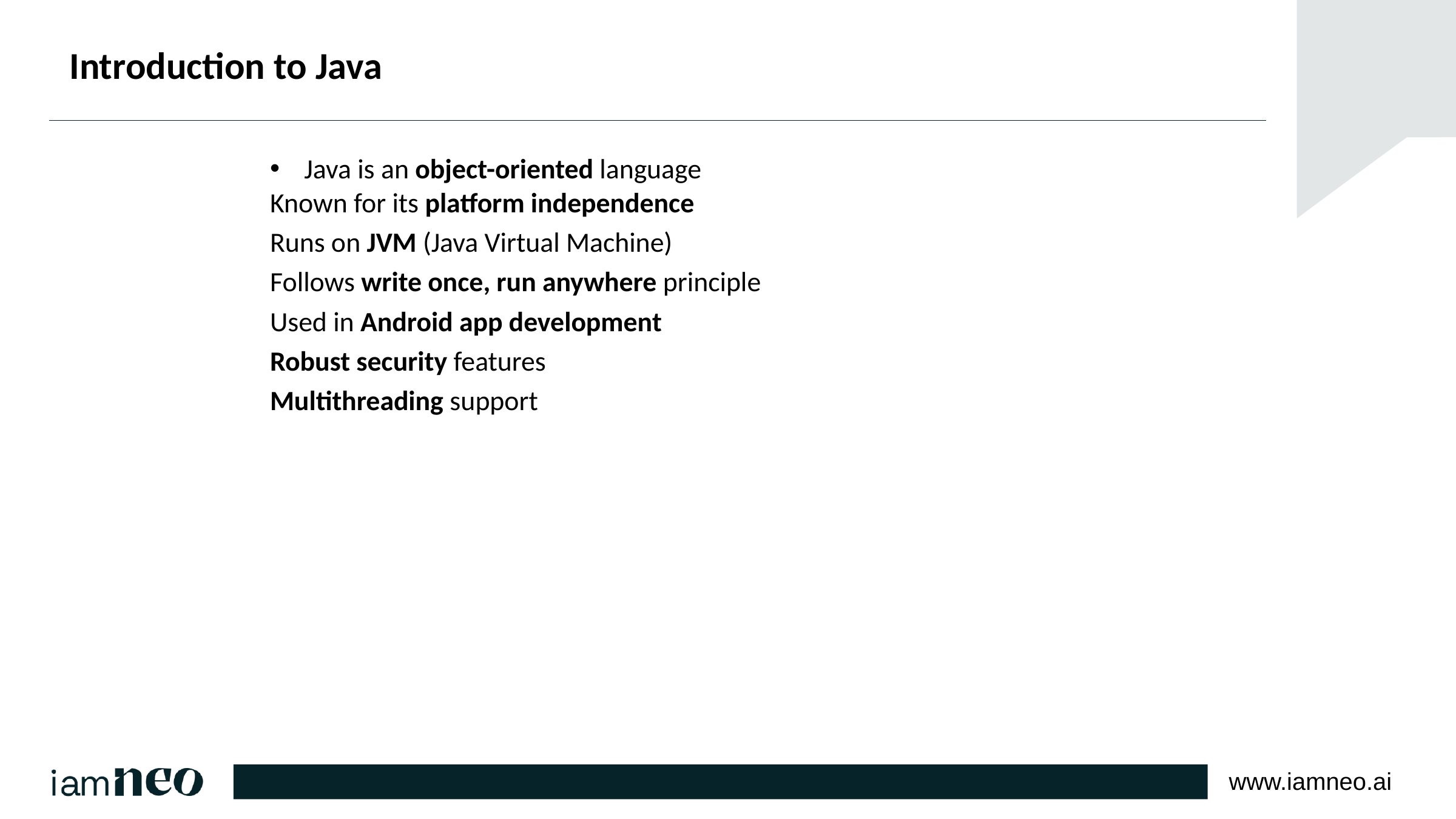

# Introduction to Java
Java is an object-oriented language
Known for its platform independence
Runs on JVM (Java Virtual Machine)
Follows write once, run anywhere principle
Used in Android app development
Robust security features
Multithreading support